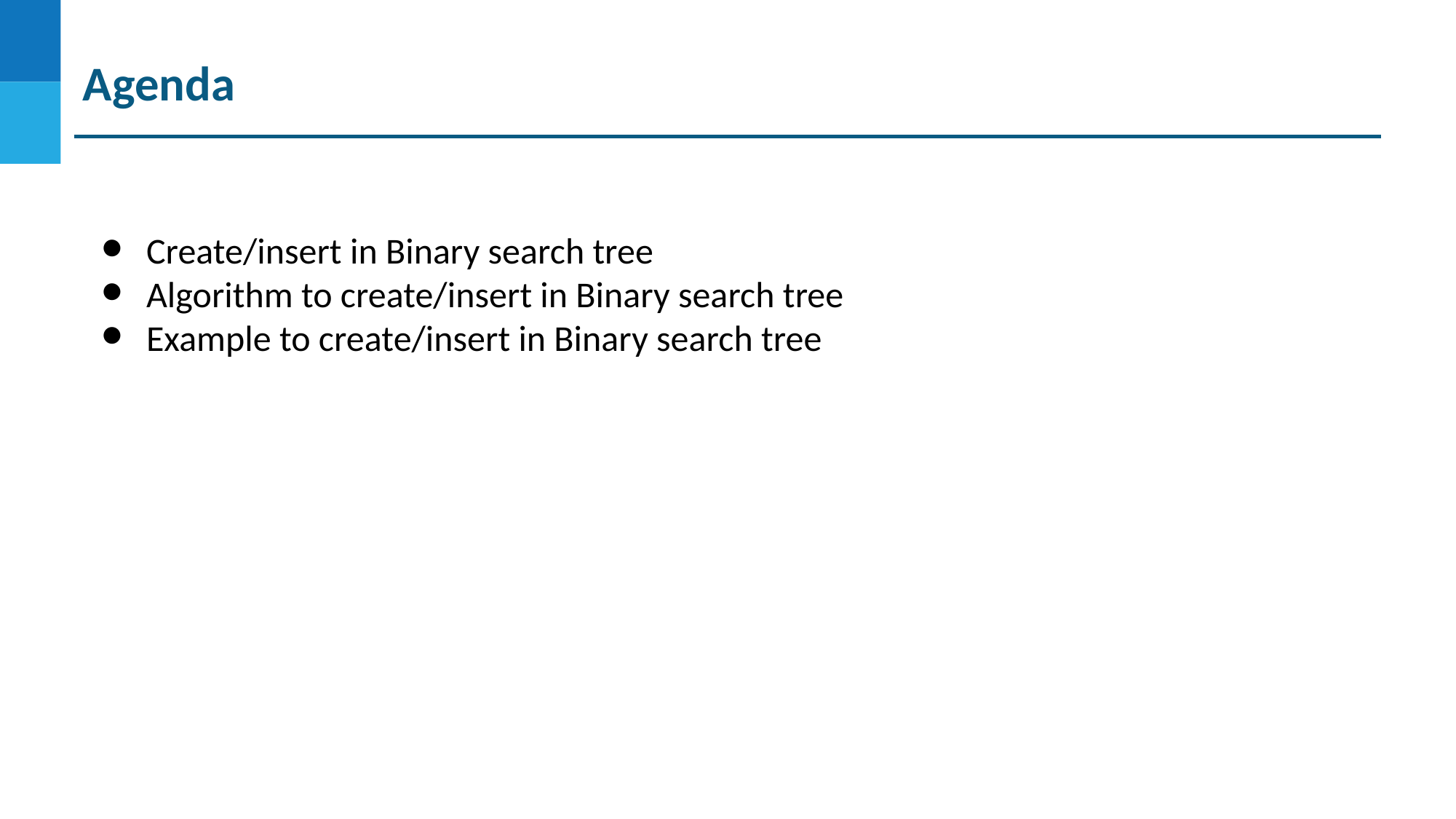

Agenda
Create/insert in Binary search tree
Algorithm to create/insert in Binary search tree
Example to create/insert in Binary search tree